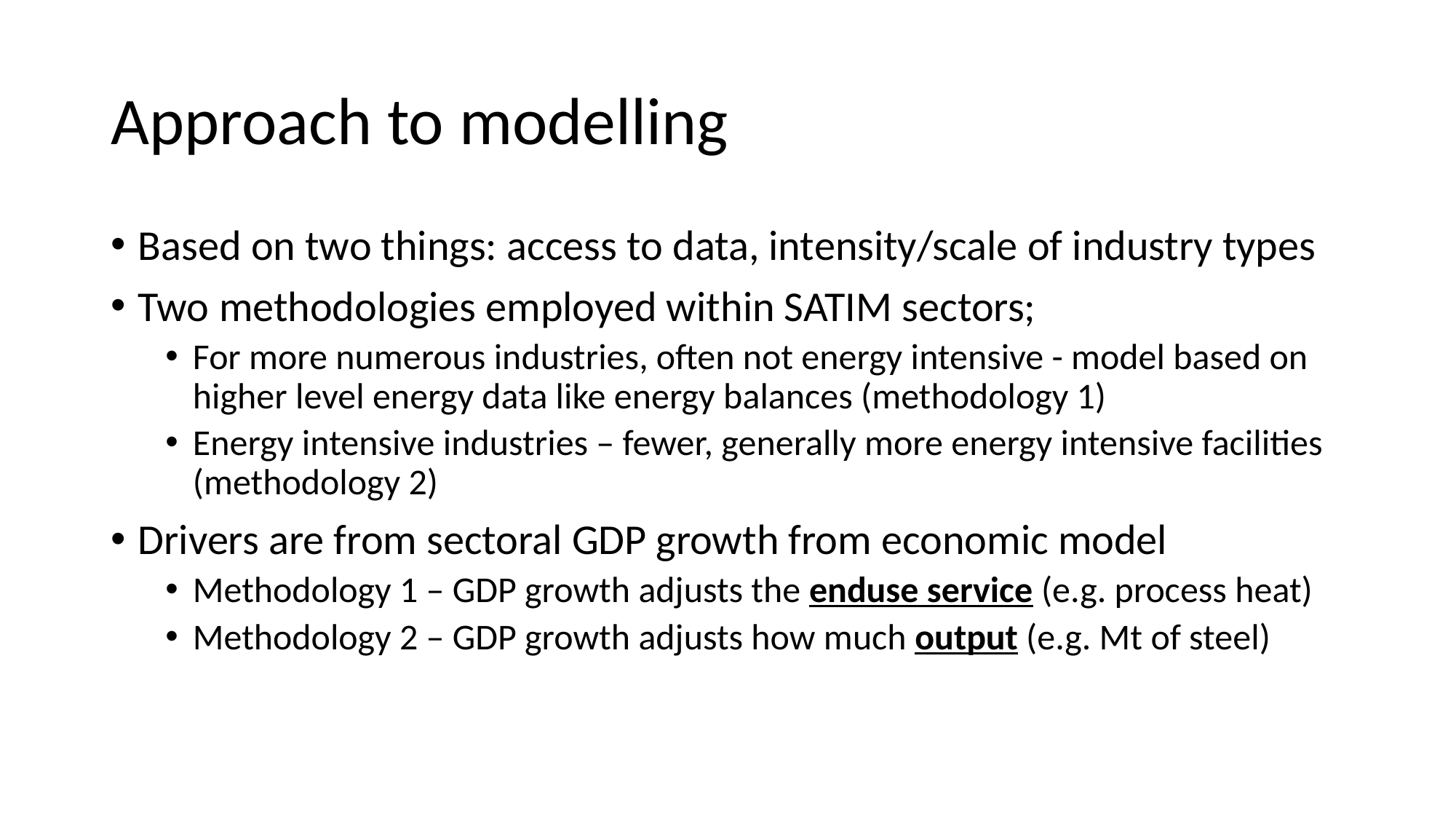

# Approach to modelling
Based on two things: access to data, intensity/scale of industry types
Two methodologies employed within SATIM sectors;
For more numerous industries, often not energy intensive - model based on higher level energy data like energy balances (methodology 1)
Energy intensive industries – fewer, generally more energy intensive facilities (methodology 2)
Drivers are from sectoral GDP growth from economic model
Methodology 1 – GDP growth adjusts the enduse service (e.g. process heat)
Methodology 2 – GDP growth adjusts how much output (e.g. Mt of steel)